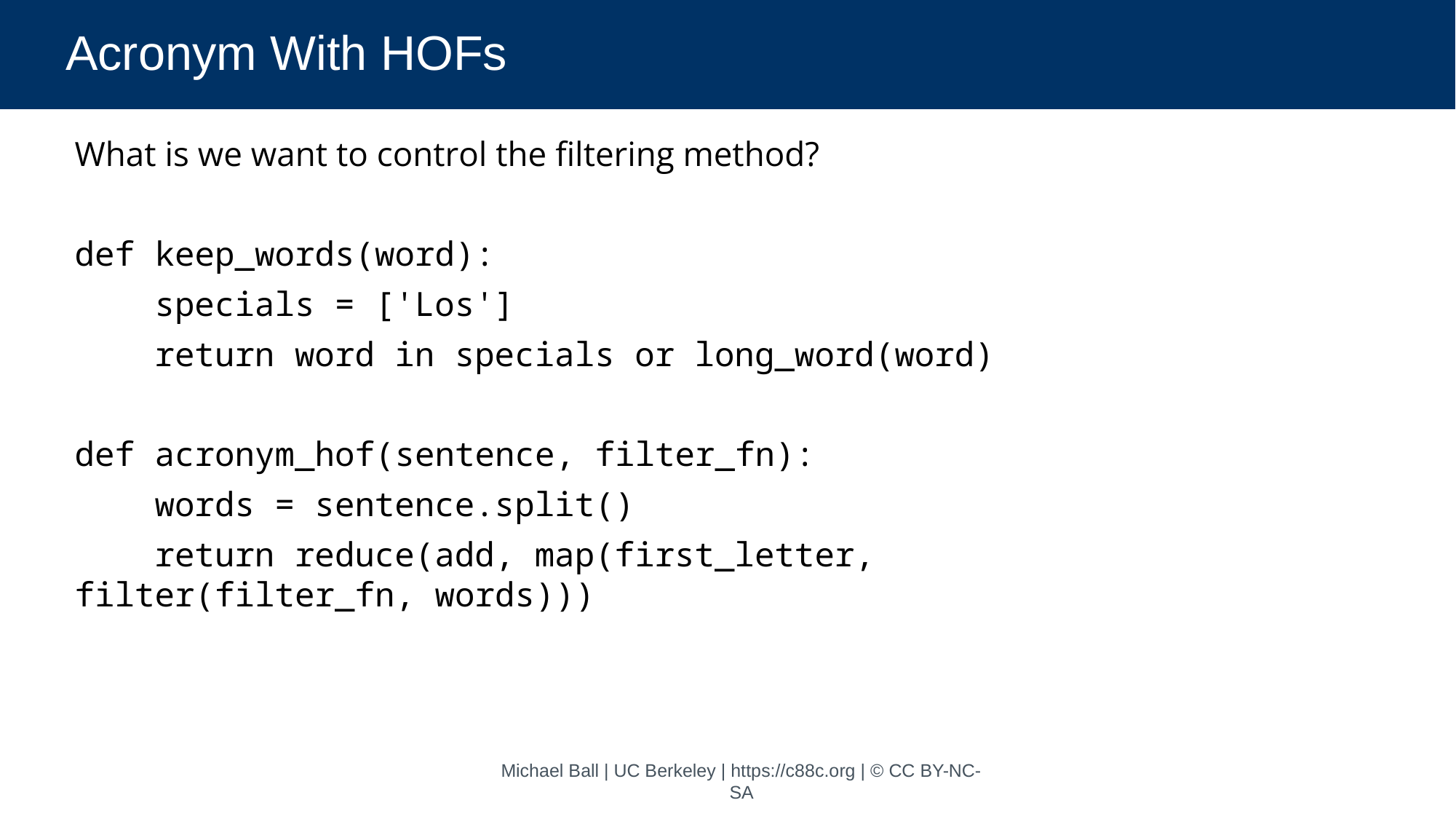

# Acronym With HOFs
What is we want to control the filtering method?

def keep_words(word):
    specials = ['Los']
    return word in specials or long_word(word)

def acronym_hof(sentence, filter_fn):
    words = sentence.split()
    return reduce(add, map(first_letter, filter(filter_fn, words)))

Michael Ball | UC Berkeley | https://c88c.org | © CC BY-NC-SA